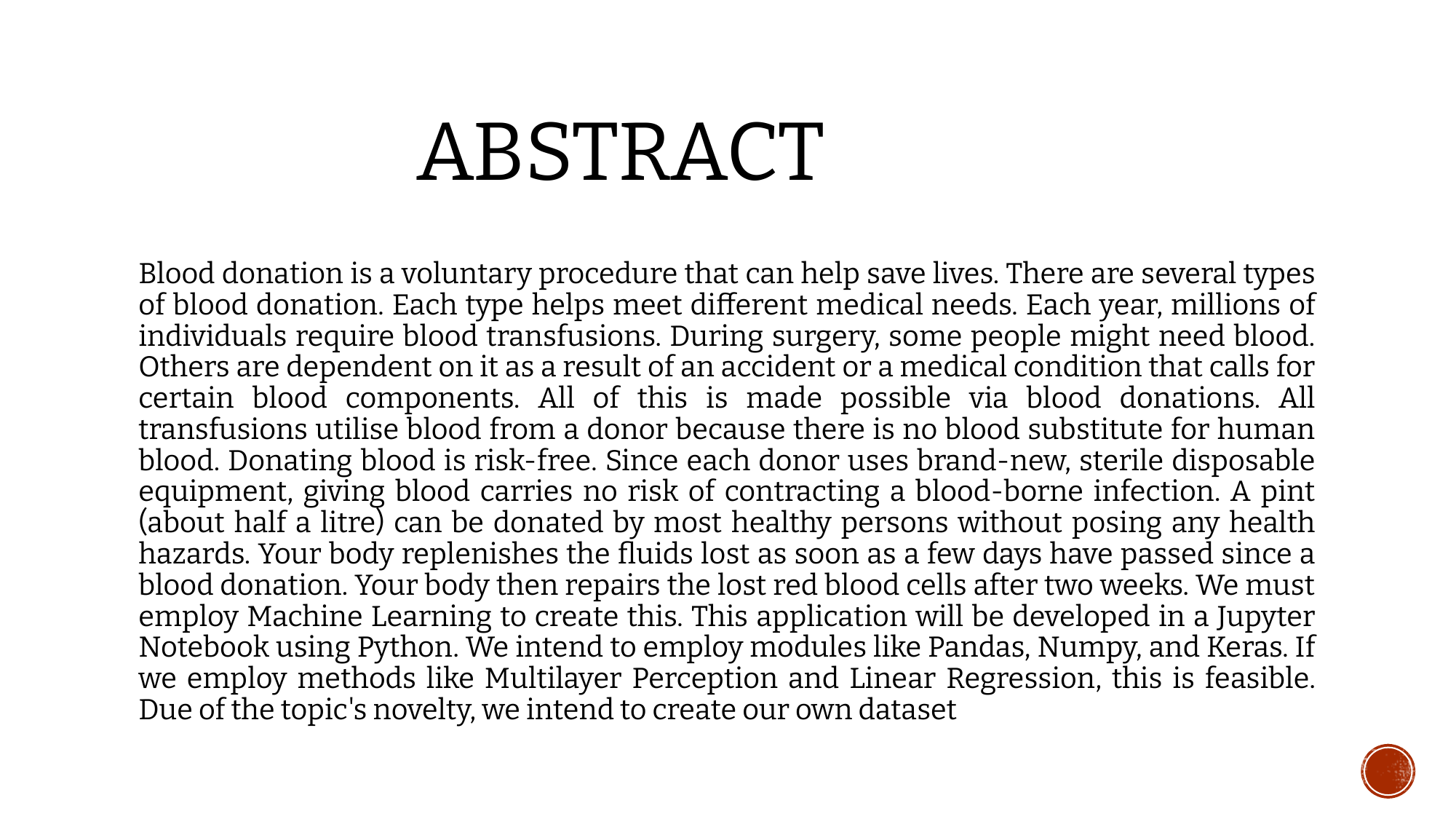

# Abstract
Blood donation is a voluntary procedure that can help save lives. There are several types of blood donation. Each type helps meet different medical needs. Each year, millions of individuals require blood transfusions. During surgery, some people might need blood. Others are dependent on it as a result of an accident or a medical condition that calls for certain blood components. All of this is made possible via blood donations. All transfusions utilise blood from a donor because there is no blood substitute for human blood. Donating blood is risk-free. Since each donor uses brand-new, sterile disposable equipment, giving blood carries no risk of contracting a blood-borne infection. A pint (about half a litre) can be donated by most healthy persons without posing any health hazards. Your body replenishes the fluids lost as soon as a few days have passed since a blood donation. Your body then repairs the lost red blood cells after two weeks. We must employ Machine Learning to create this. This application will be developed in a Jupyter Notebook using Python. We intend to employ modules like Pandas, Numpy, and Keras. If we employ methods like Multilayer Perception and Linear Regression, this is feasible. Due of the topic's novelty, we intend to create our own dataset